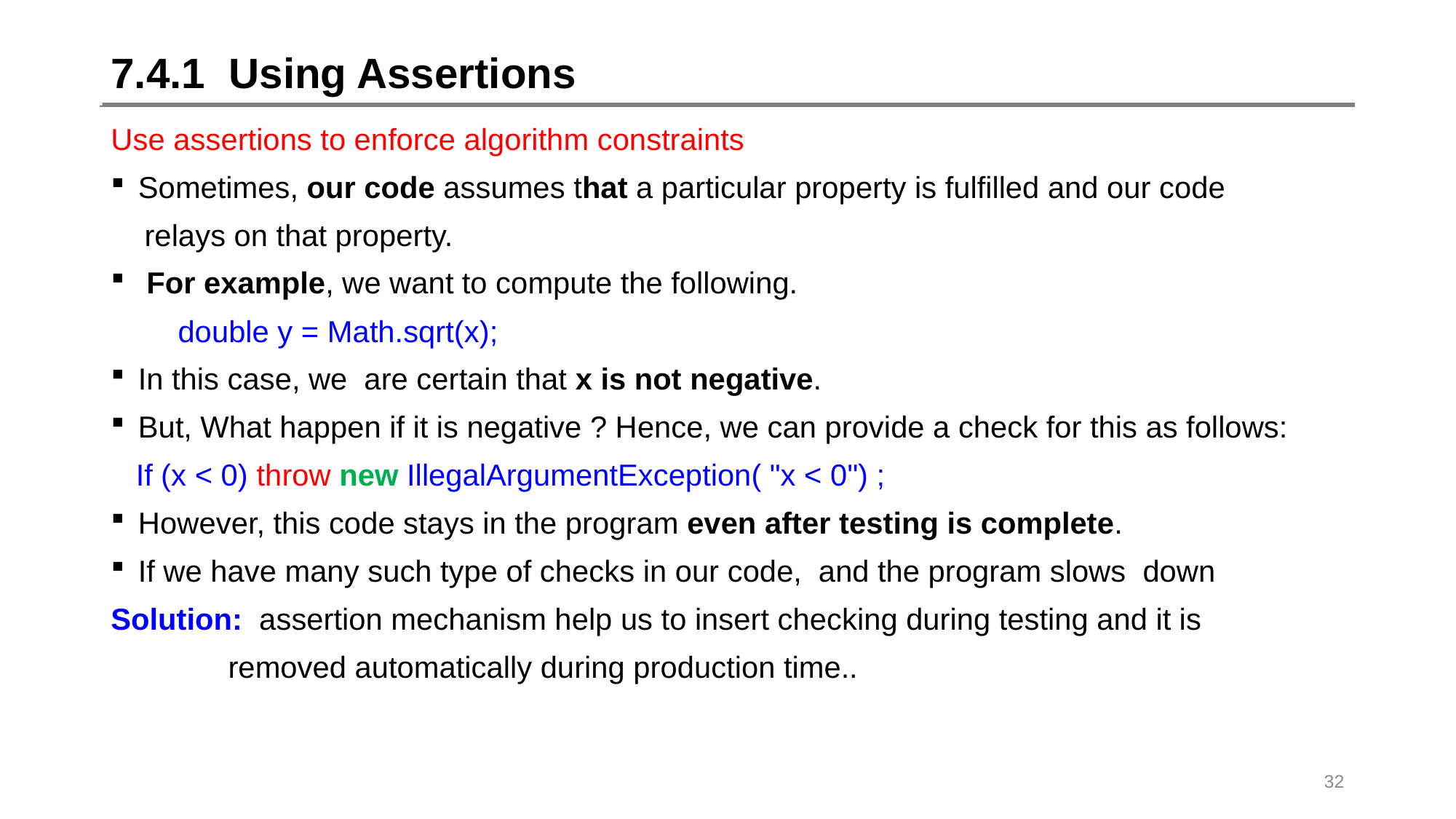

# 7.4.1  Using Assertions
Use assertions to enforce algorithm constraints
Sometimes, our code assumes that a particular property is fulfilled and our code
    relays on that property.
 For example, we want to compute the following.
        double y = Math.sqrt(x);
In this case, we  are certain that x is not negative.
But, What happen if it is negative ? Hence, we can provide a check for this as follows:
   If (x < 0) throw new IllegalArgumentException( "x < 0") ;
However, this code stays in the program even after testing is complete.
If we have many such type of checks in our code,  and the program slows  down
Solution:  assertion mechanism help us to insert checking during testing and it is
              removed automatically during production time..

32